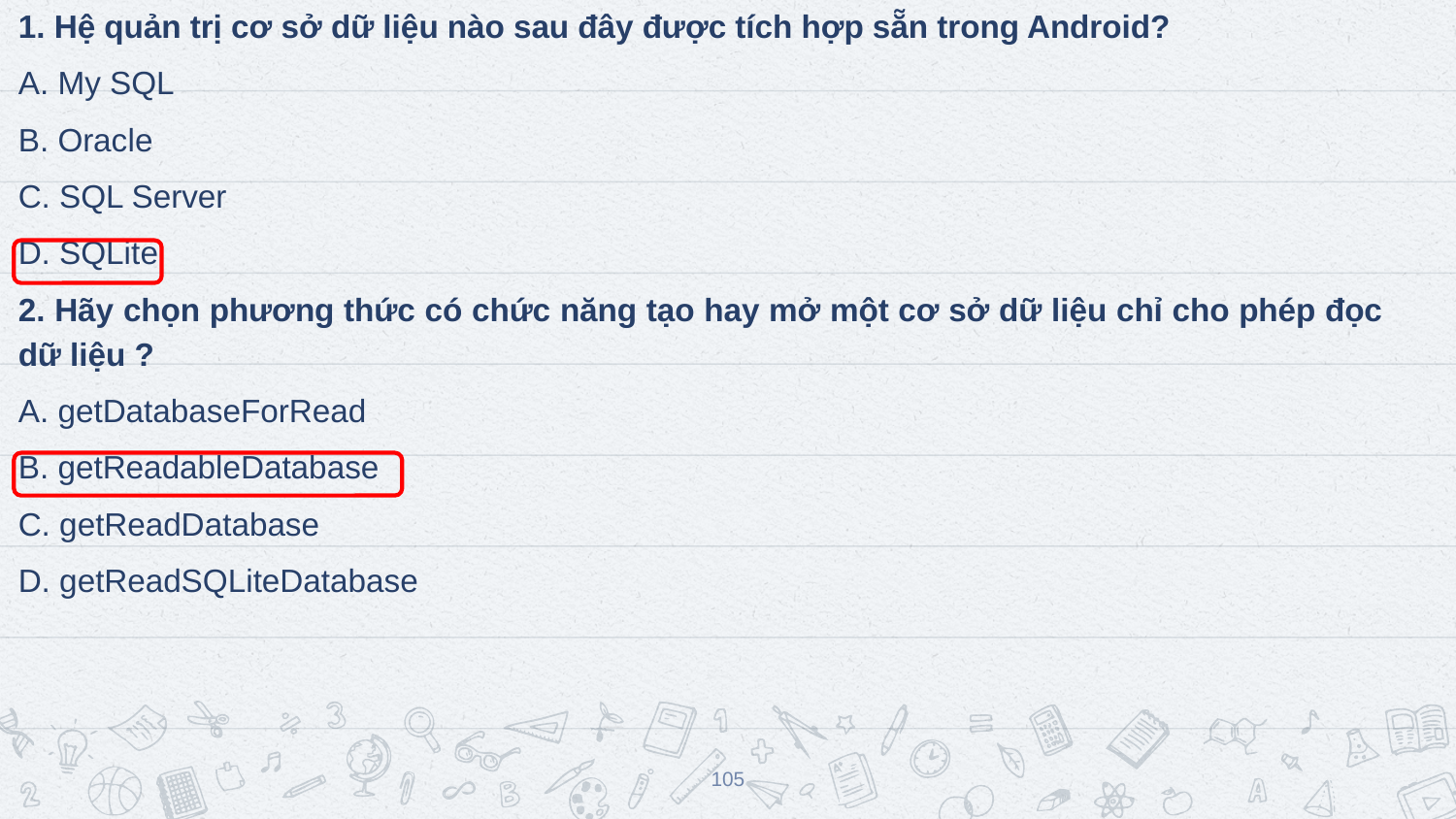

1. Hệ quản trị cơ sở dữ liệu nào sau đây được tích hợp sẵn trong Android?
A. My SQL
B. Oracle
C. SQL Server
D. SQLite
2. Hãy chọn phương thức có chức năng tạo hay mở một cơ sở dữ liệu chỉ cho phép đọc dữ liệu ?
A. getDatabaseForRead
B. getReadableDatabase
C. getReadDatabase
D. getReadSQLiteDatabase

105